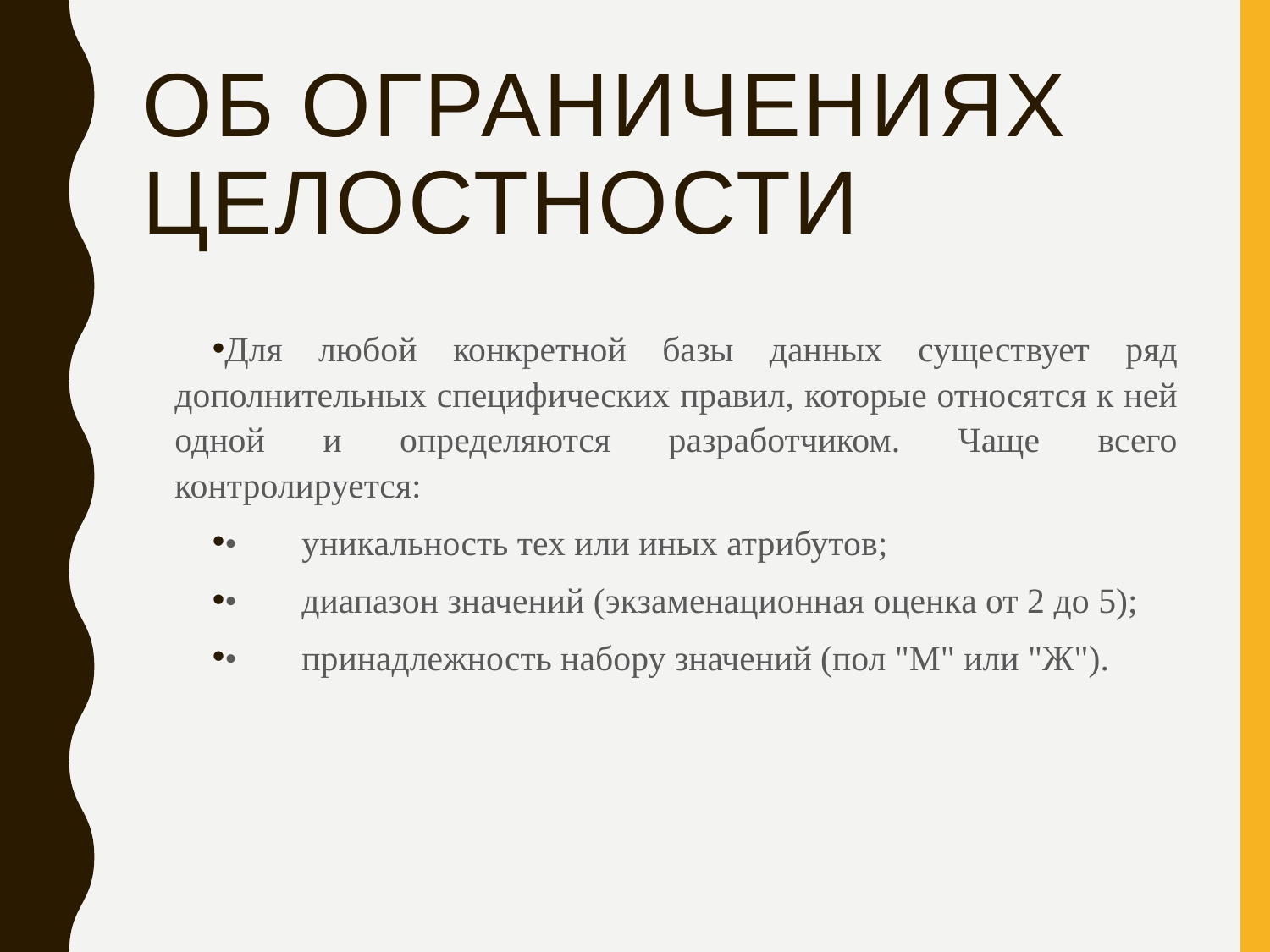

# Об ограничениях целостности
Для любой конкретной базы данных существует ряд дополнительных специфических правил, которые относятся к ней одной и определяются разработчиком. Чаще всего контролируется:
•	уникальность тех или иных атрибутов;
•	диапазон значений (экзаменационная оценка от 2 до 5);
•	принадлежность набору значений (пол "М" или "Ж").